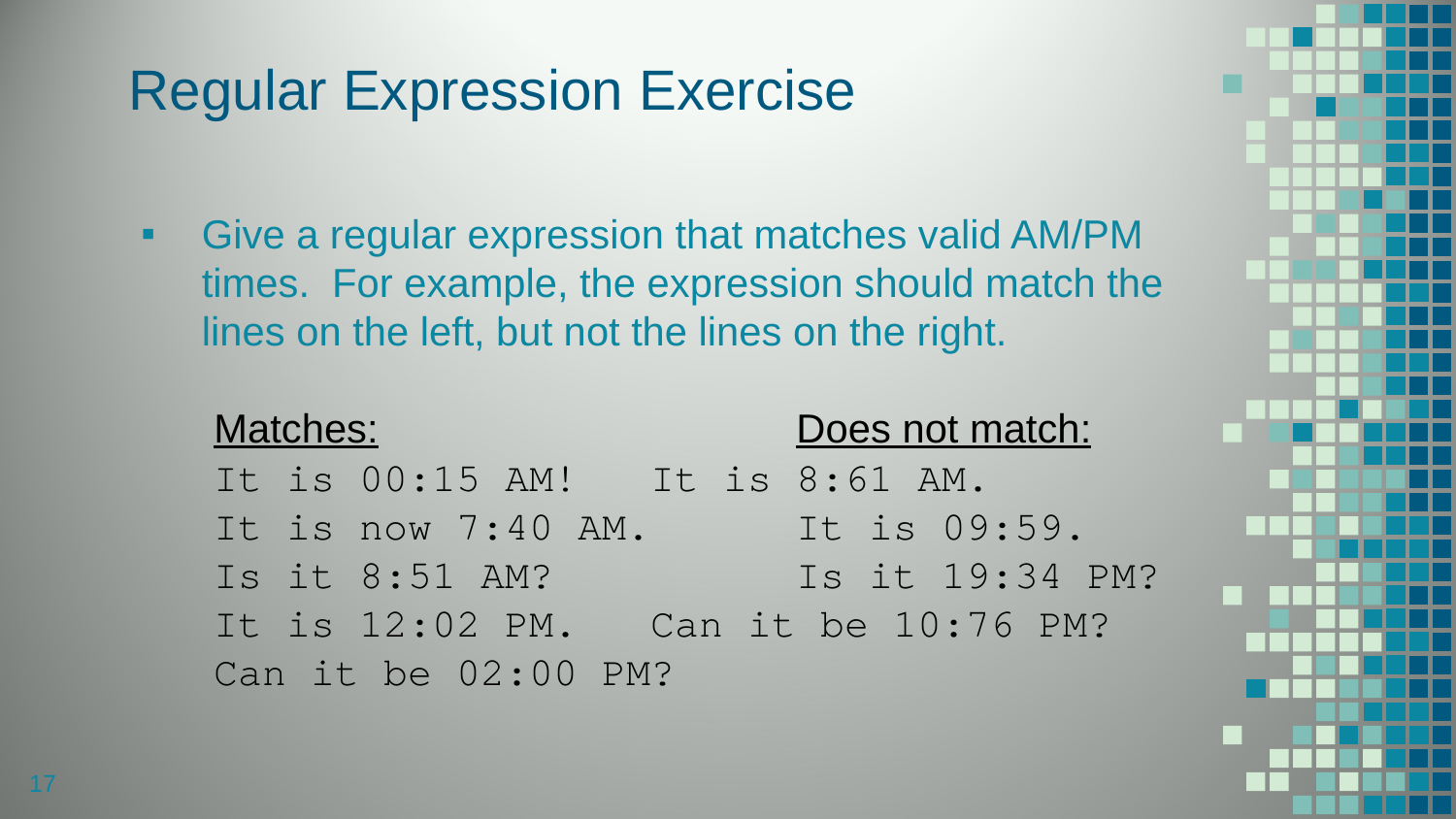

# Regular Expression Exercise
Give a regular expression that matches valid AM/PM times.  For example, the expression should match the lines on the left, but not the lines on the right.
Matches:			Does not match:
It is 00:15 AM!	It is 8:61 AM.
It is now 7:40 AM.	It is 09:59.
Is it 8:51 AM?		Is it 19:34 PM?
It is 12:02 PM.	Can it be 10:76 PM?
Can it be 02:00 PM?
17